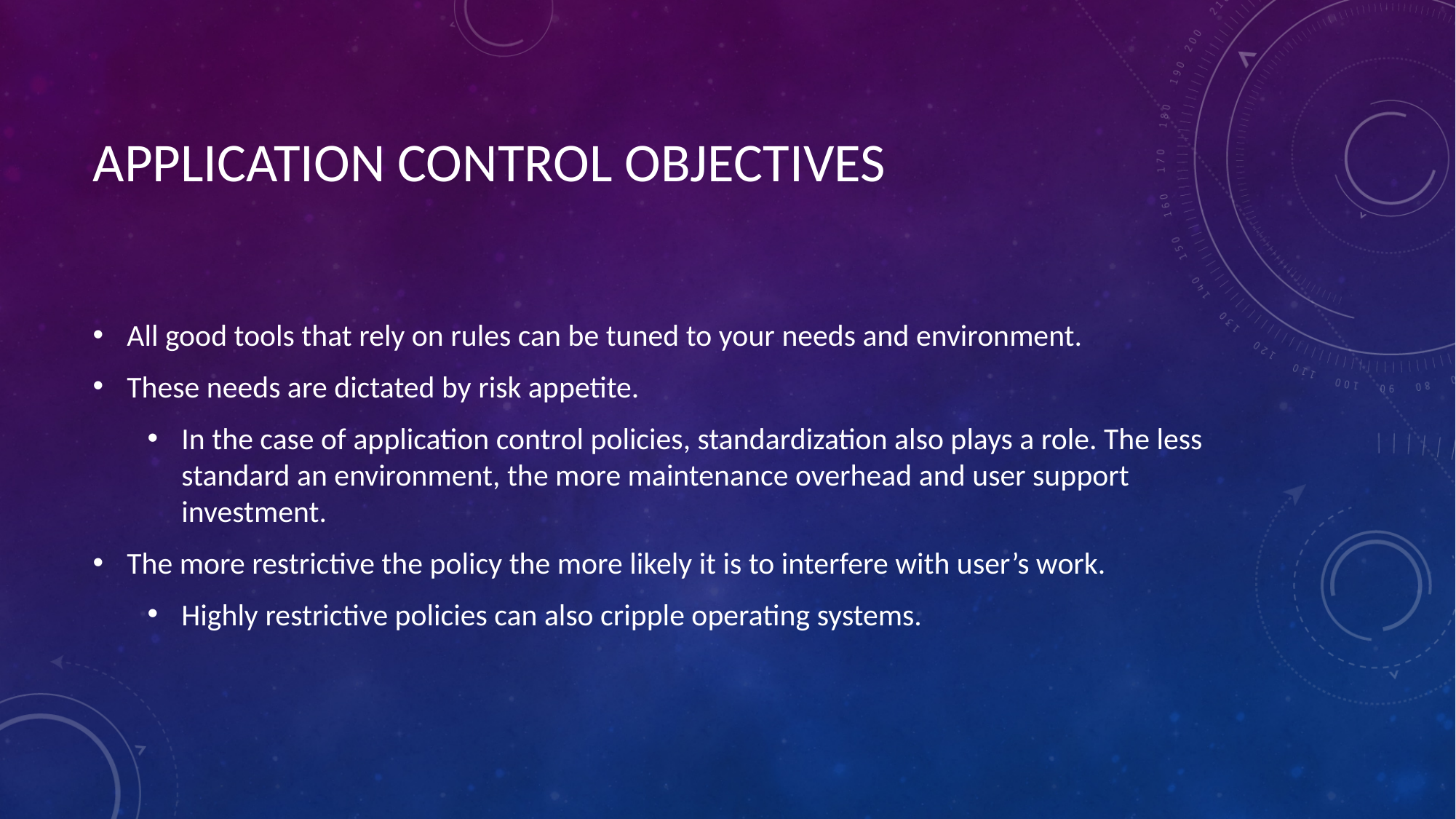

# Application Control Objectives
All good tools that rely on rules can be tuned to your needs and environment.
These needs are dictated by risk appetite.
In the case of application control policies, standardization also plays a role. The less standard an environment, the more maintenance overhead and user support investment.
The more restrictive the policy the more likely it is to interfere with user’s work.
Highly restrictive policies can also cripple operating systems.